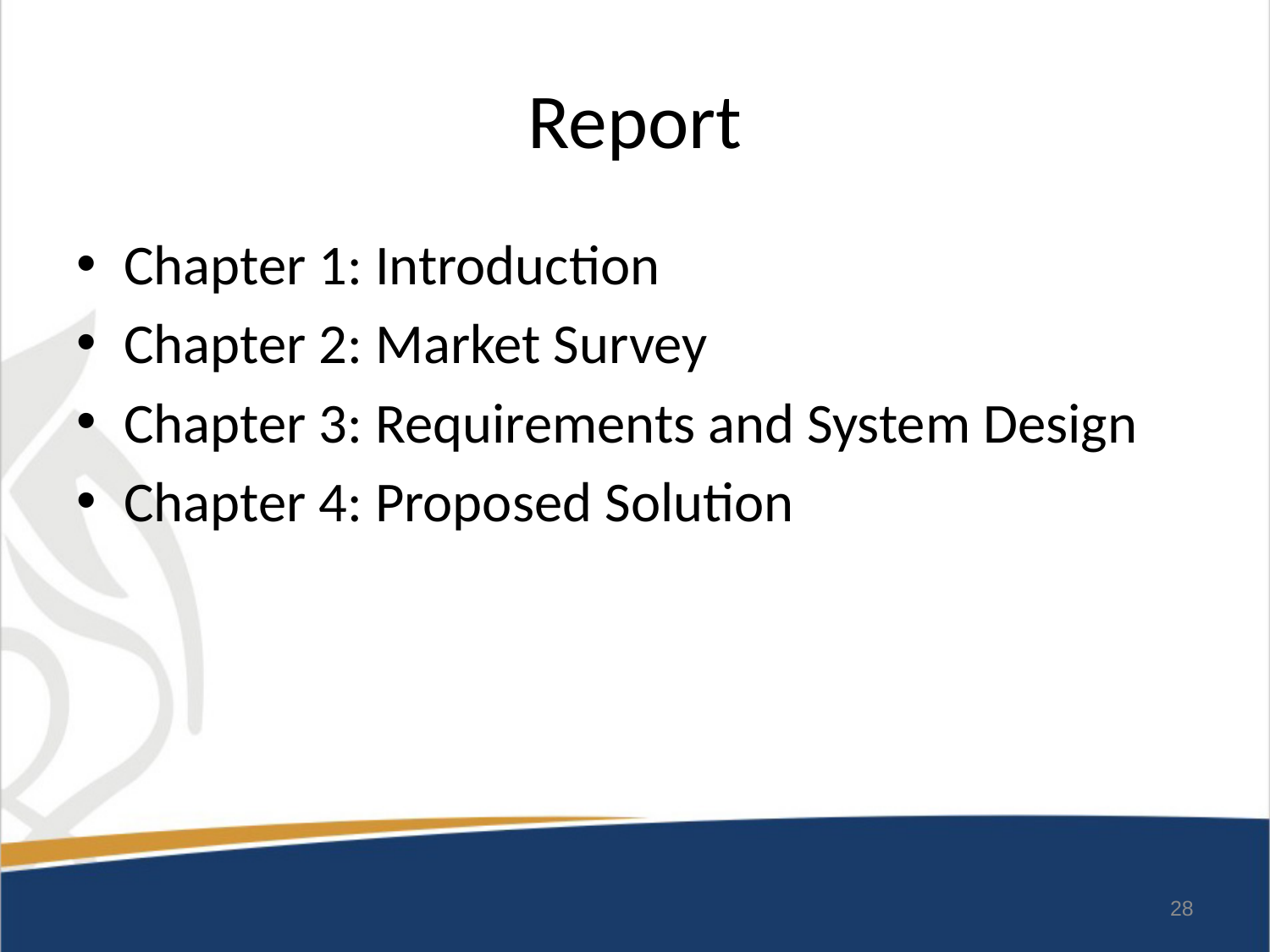

# Report
Chapter 1: Introduction
Chapter 2: Market Survey
Chapter 3: Requirements and System Design
Chapter 4: Proposed Solution
28